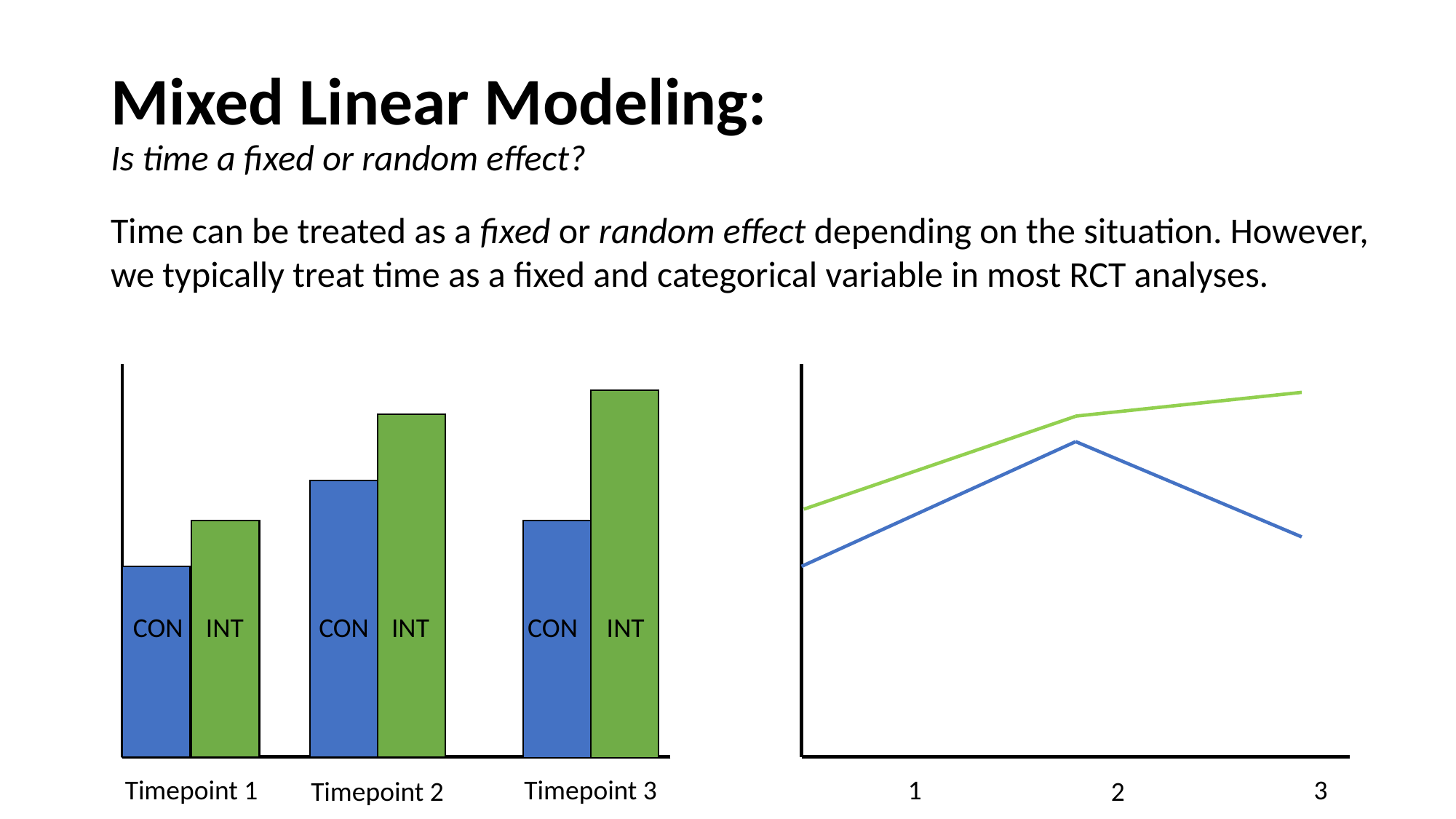

# Mixed Linear Modeling: Is time a fixed or random effect?
Time can be treated as a fixed or random effect depending on the situation. However, we typically treat time as a fixed and categorical variable in most RCT analyses.

INT
CON
INT
CON
INT
CON
Timepoint 1
Timepoint 3
Timepoint 2
1
3
2